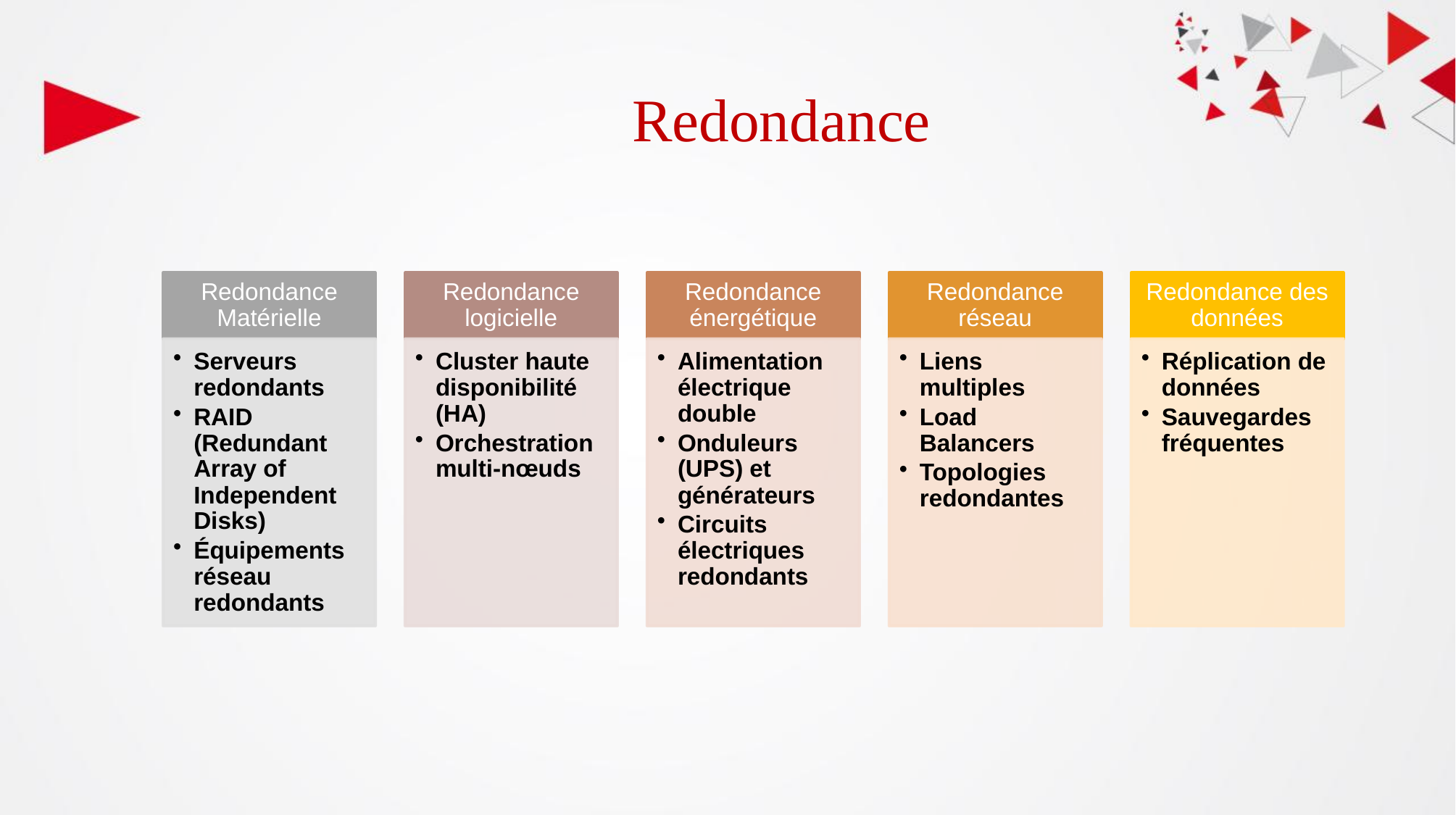

# Redondance
Redondance Matérielle
Serveurs redondants
RAID (Redundant Array of Independent Disks)
Équipements réseau redondants
Redondance logicielle
Cluster haute disponibilité (HA)
Orchestration multi-nœuds
Redondance énergétique
Alimentation électrique double
Onduleurs (UPS) et générateurs
Circuits électriques redondants
Redondance réseau
Liens multiples
Load Balancers
Topologies redondantes
Redondance des données
Réplication de données
Sauvegardes fréquentes